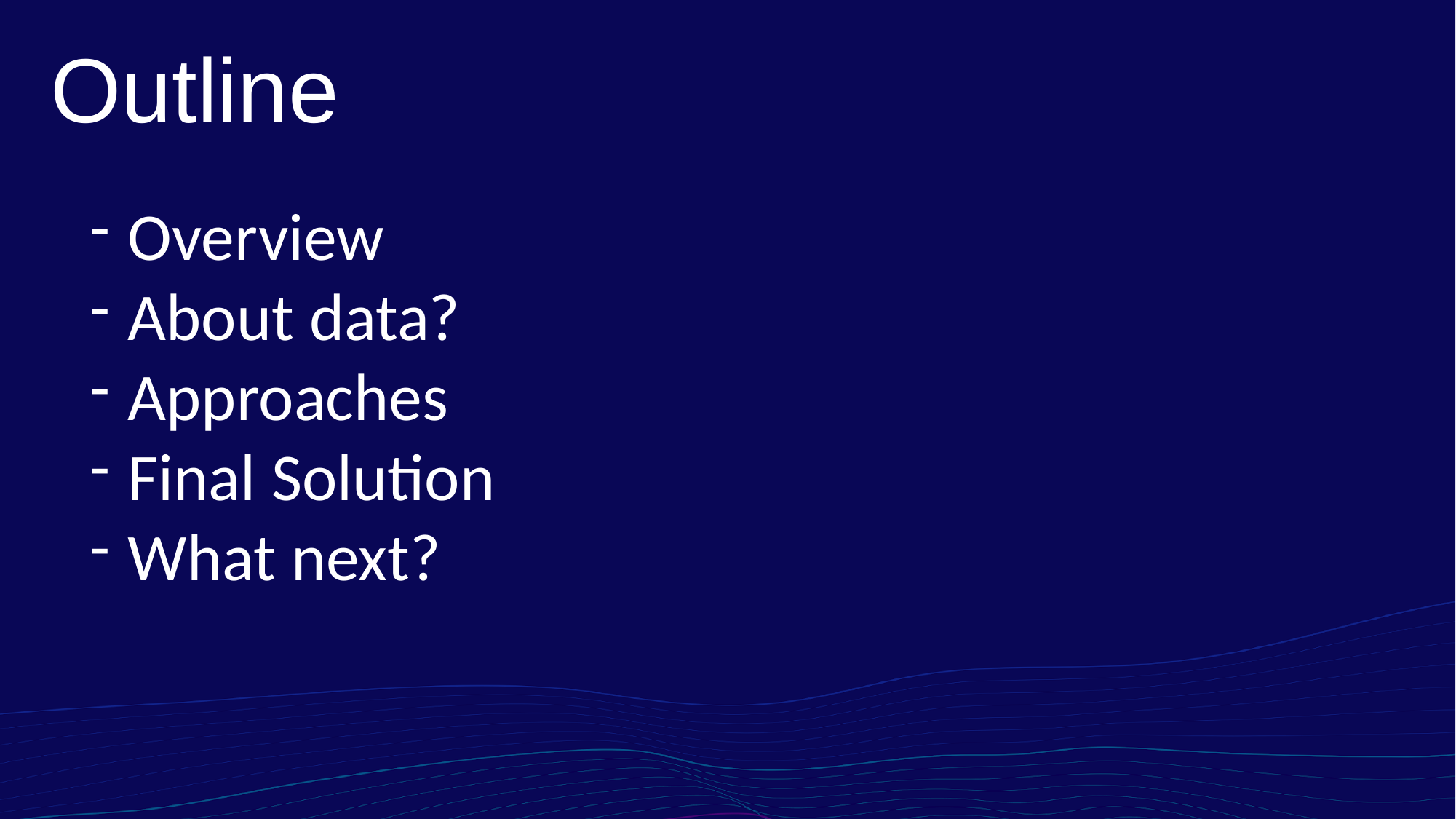

Outline
Overview
About data?
Approaches
Final Solution
What next?